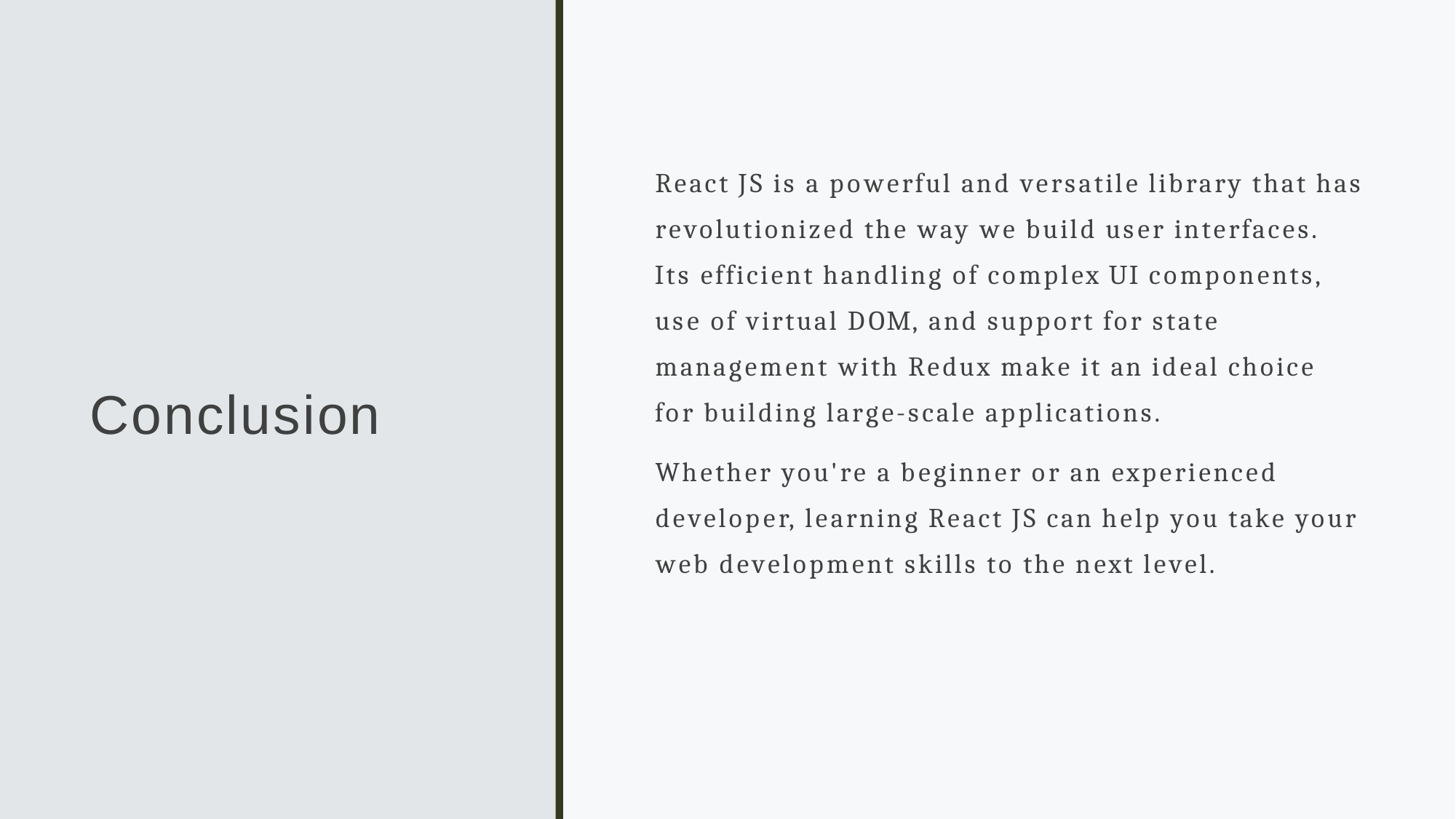

# Conclusion
React JS is a powerful and versatile library that has revolutionized the way we build user interfaces. Its efficient handling of complex UI components, use of virtual DOM, and support for state management with Redux make it an ideal choice for building large-scale applications.
Whether you're a beginner or an experienced developer, learning React JS can help you take your web development skills to the next level.